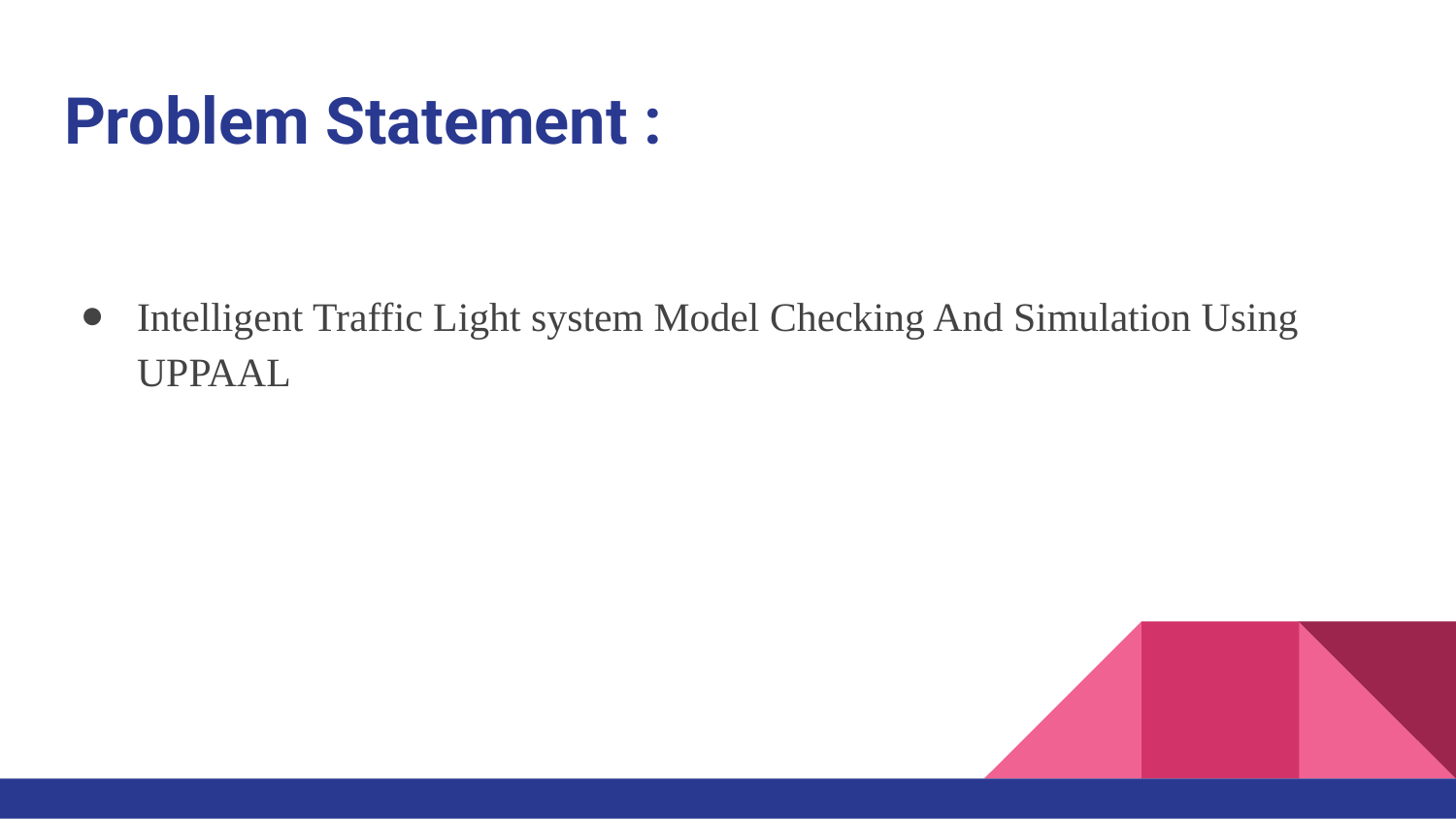

# Problem Statement :

Intelligent Traffic Light system Model Checking And Simulation Using UPPAAL